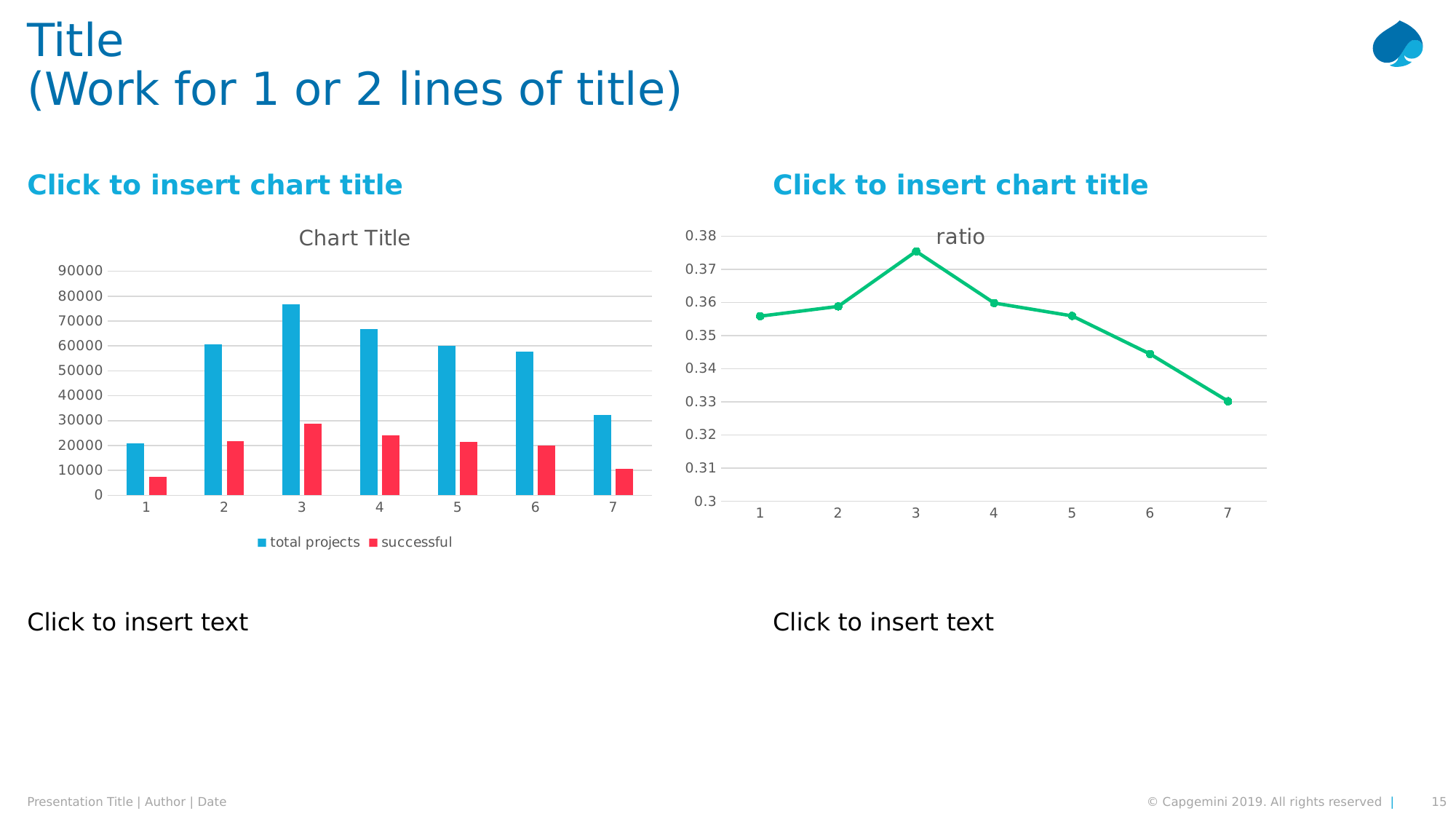

# Title (Work for 1 or 2 lines of title)
Click to insert chart title
Click to insert chart title

### Chart:

| Category | ratio |
|---|---|

### Chart:

| Category | total projects | successful |
|---|---|---|
Click to insert text

Click to insert text